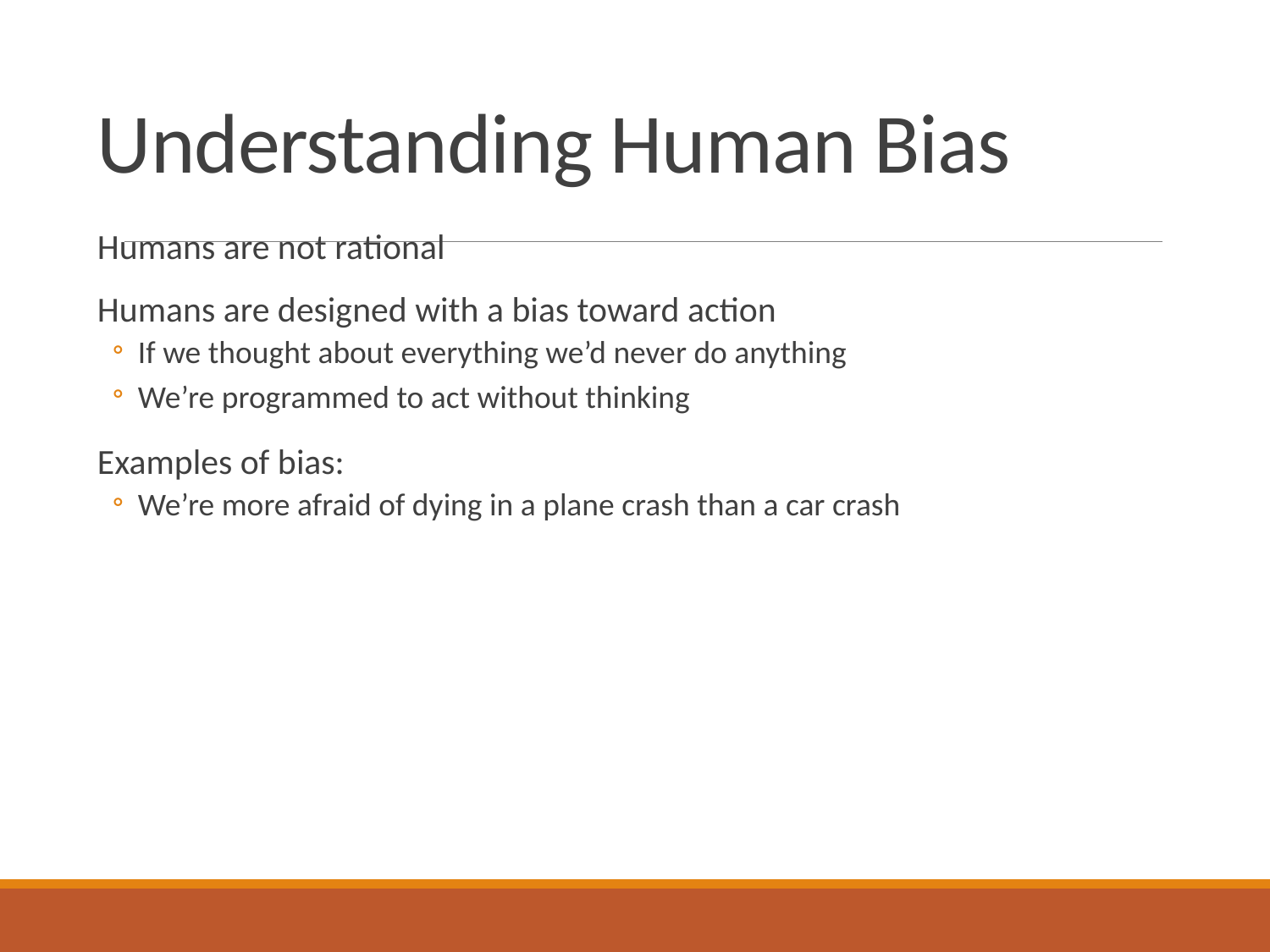

# Understanding Human Bias
Humans are not rational
Humans are designed with a bias toward action
If we thought about everything we’d never do anything
We’re programmed to act without thinking
Examples of bias:
We’re more afraid of dying in a plane crash than a car crash